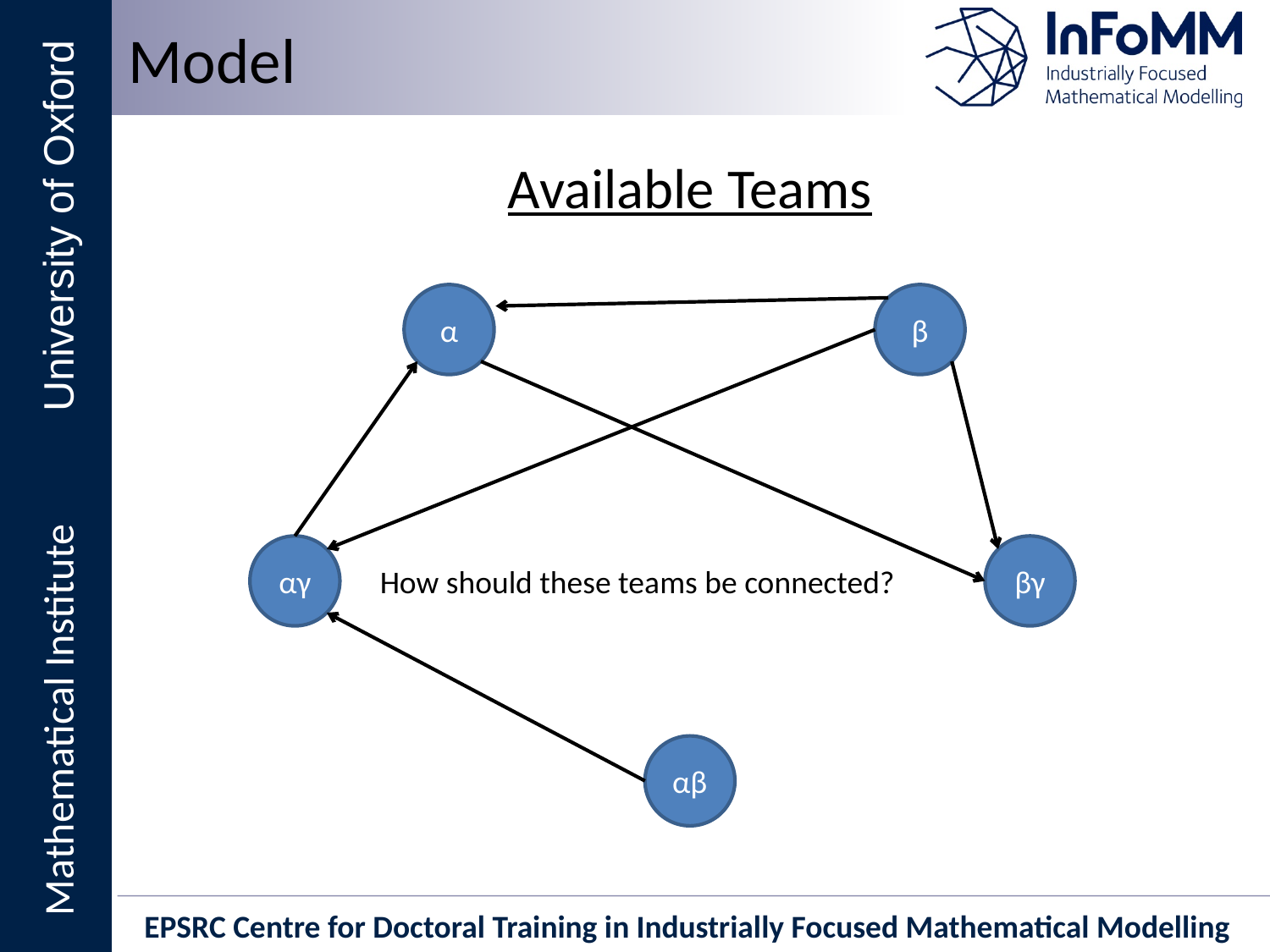

Model
Available Teams
α
β
αγ
βγ
How should these teams be connected?
αβ